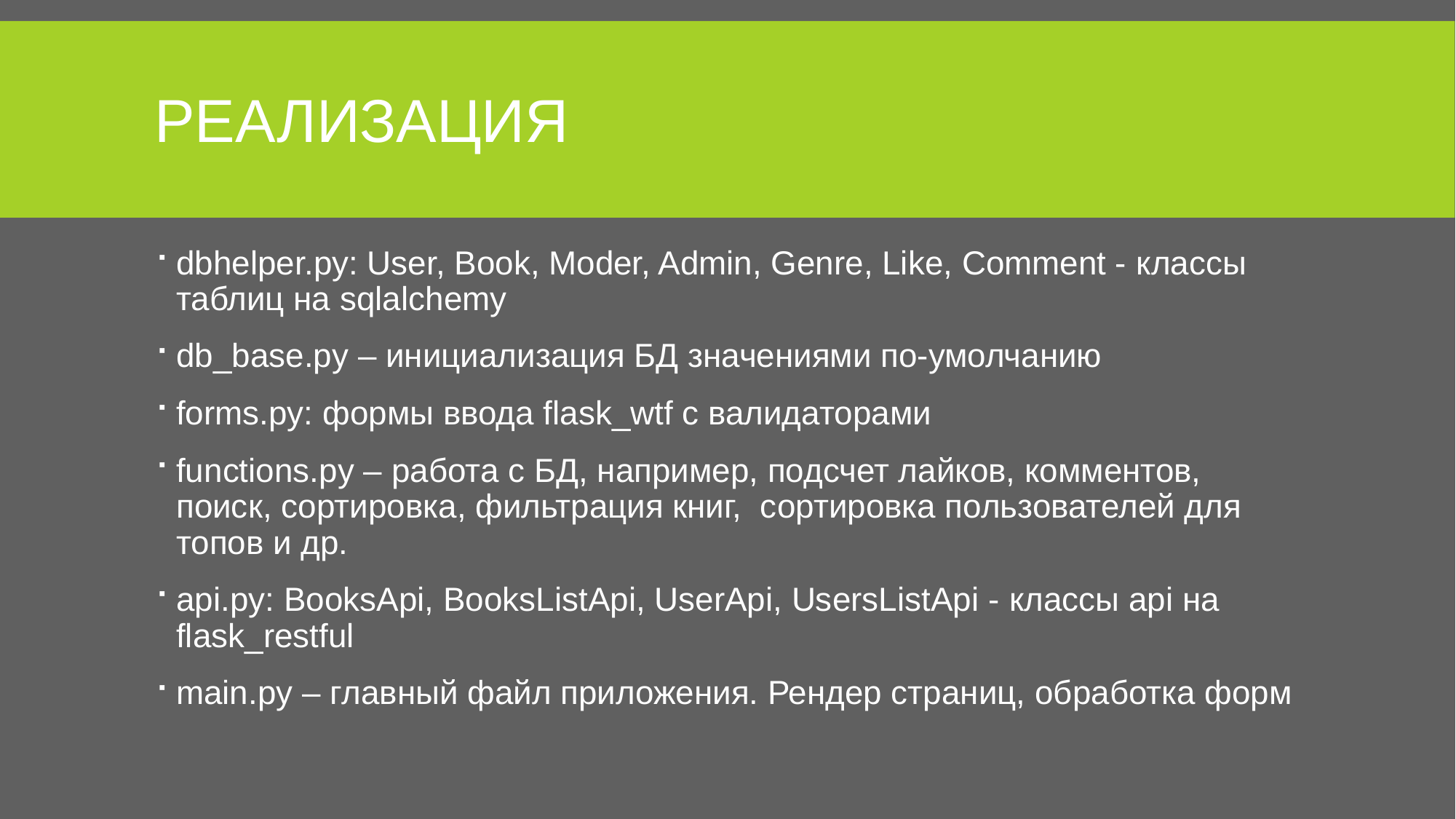

# Реализация
dbhelper.py: User, Book, Moder, Admin, Genre, Like, Comment - классы таблиц на sqlalchemy
db_base.py – инициализация БД значениями по-умолчанию
forms.py: формы ввода flask_wtf с валидаторами
functions.py – работа с БД, например, подсчет лайков, комментов, поиск, сортировка, фильтрация книг,  сортировка пользователей для топов и др.
api.py: BooksApi, BooksListApi, UserApi, UsersListApi - классы api на flask_restful
main.py – главный файл приложения. Рендер страниц, обработка форм